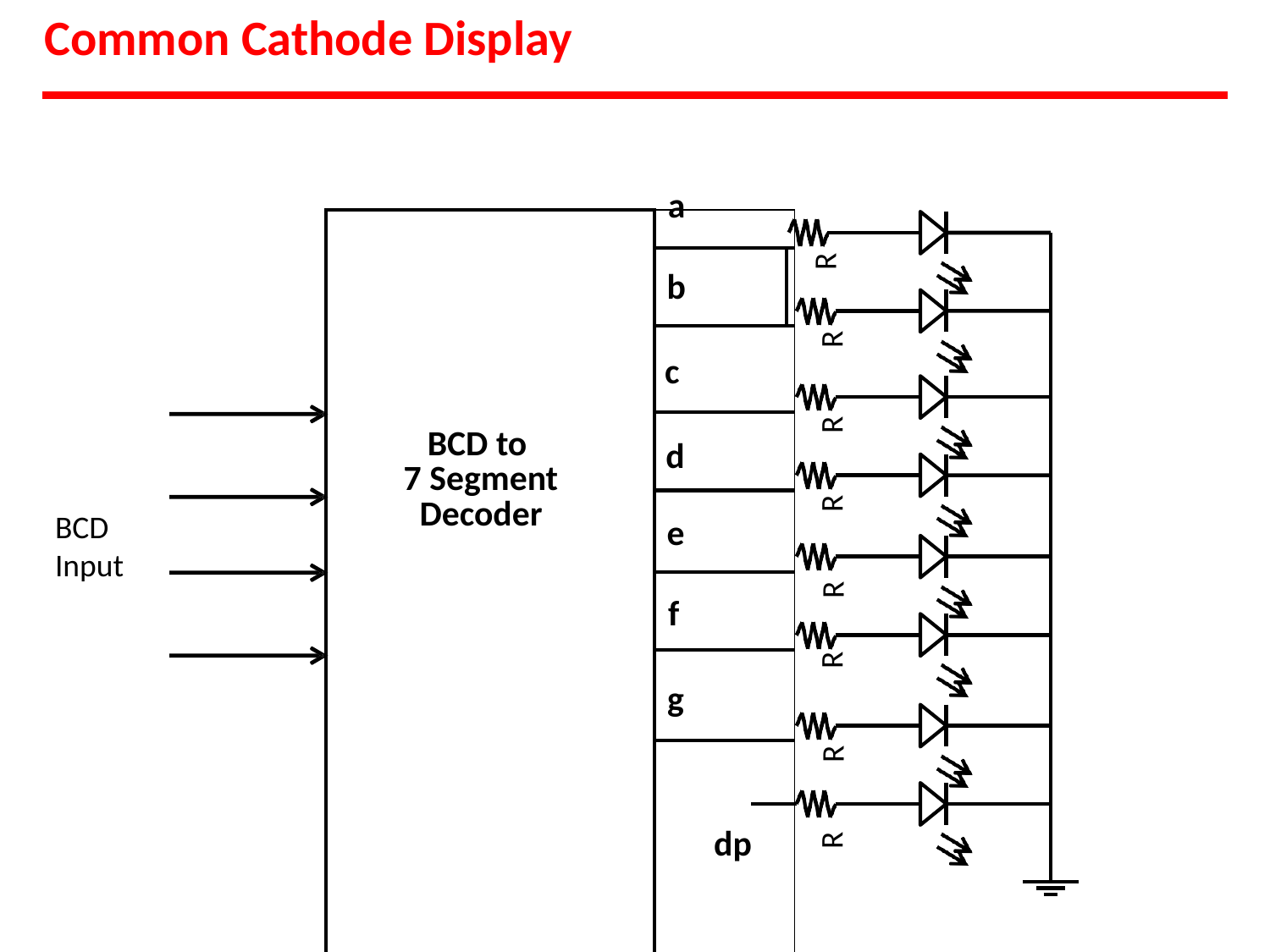

# Common Cathode Display

a
| BCD to 7 Segment Decoder |  |  |
| --- | --- | --- |
|  | b |  |
|  | c |  |
|  | d |  |
|  | e |  |
|  | f |  |
|  | g |  |
|  |  |  |

R
R

R
R

BCD
Input

R
R

R

dp
R